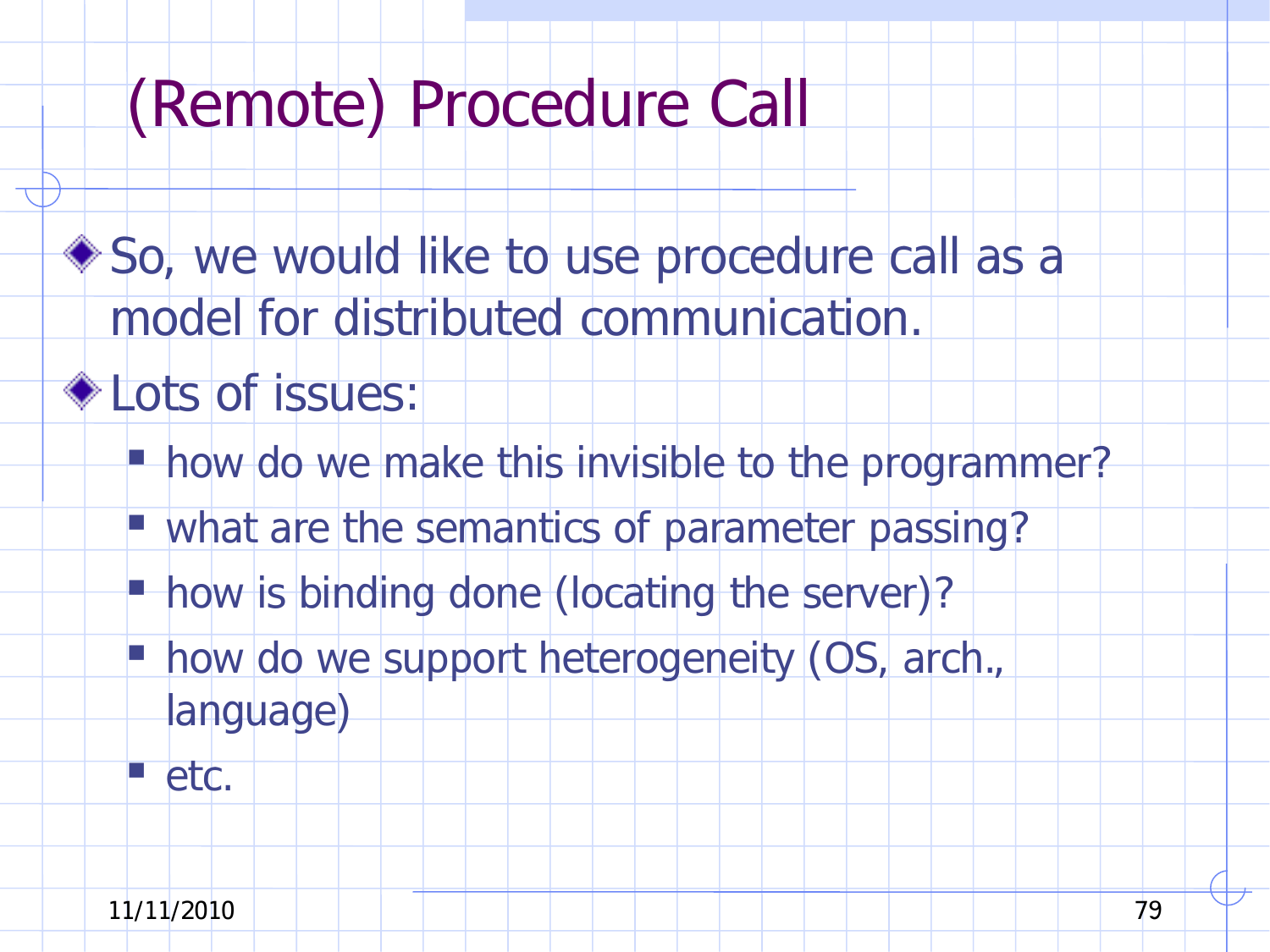

# (Remote) Procedure Call
So, we would like to use procedure call as a model for distributed communication.
Lots of issues:
how do we make this invisible to the programmer?
what are the semantics of parameter passing?
how is binding done (locating the server)?
how do we support heterogeneity (OS, arch., language)
etc.

11/11/2010
79